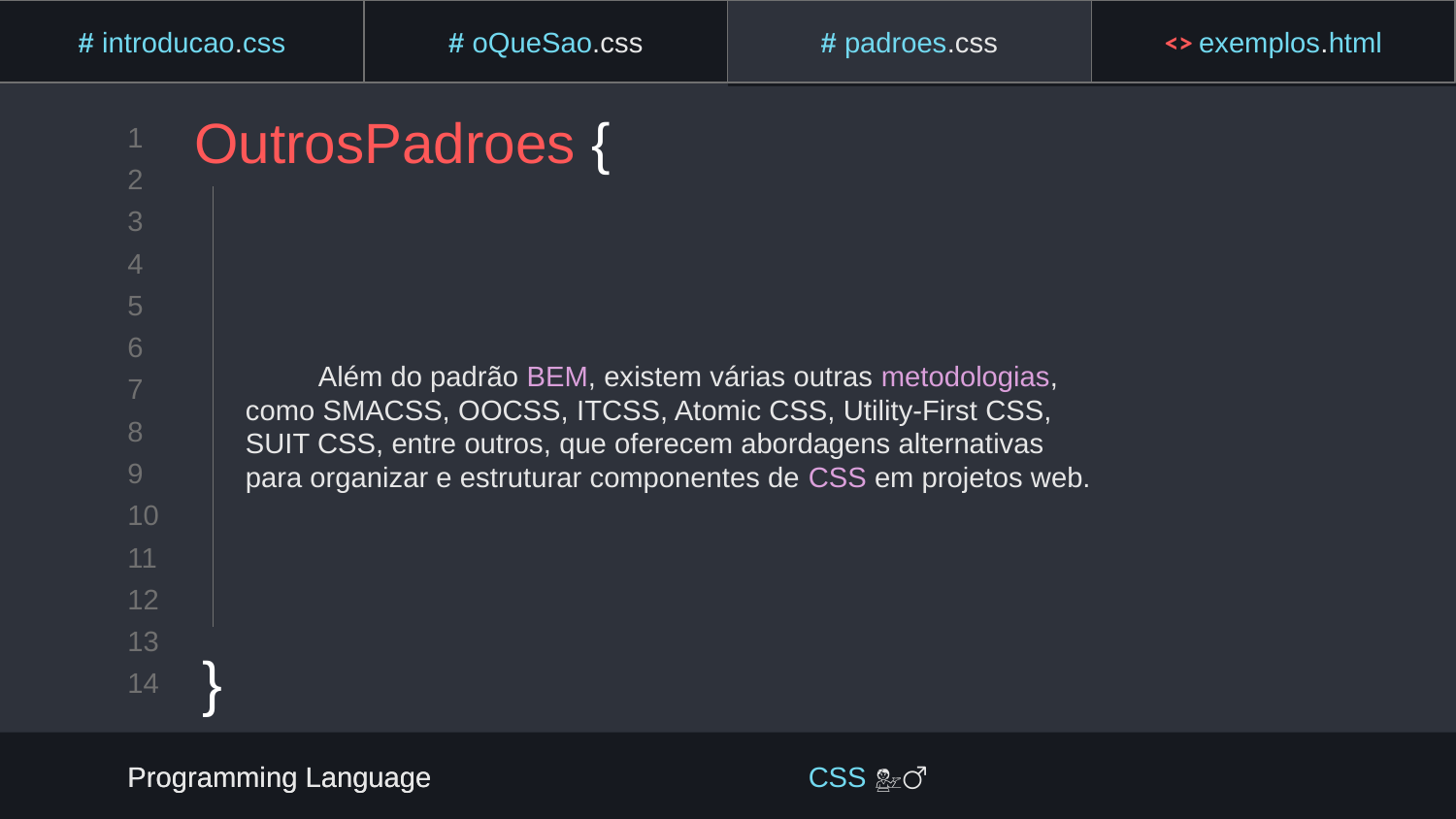

# introducao.css
# introducao.css
# oQueSao.css
# oQueSao.css
# padroes.css
# padroes.css
<> exemplos.html
<> exemplos.html
forbeginners.html
forbeginners.html
workshop.css
workshop.css
# OutrosPadroes {
}

Além do padrão BEM, existem várias outras metodologias, como SMACSS, OOCSS, ITCSS, Atomic CSS, Utility-First CSS, SUIT CSS, entre outros, que oferecem abordagens alternativas para organizar e estruturar componentes de CSS em projetos web.
Programming Language
Programming Language                                               CSS 💁‍♂️